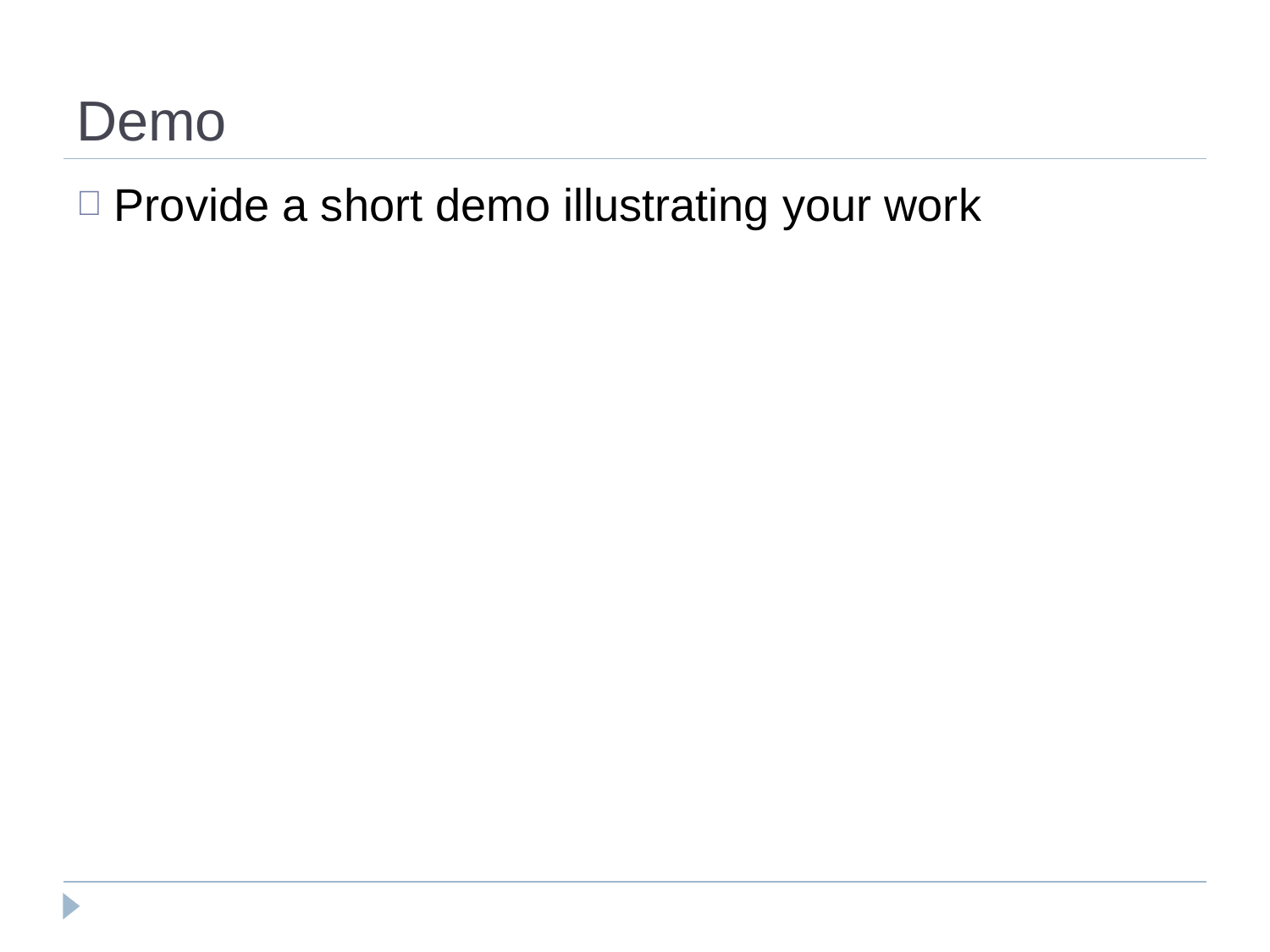

# Demo
Provide a short demo illustrating your work